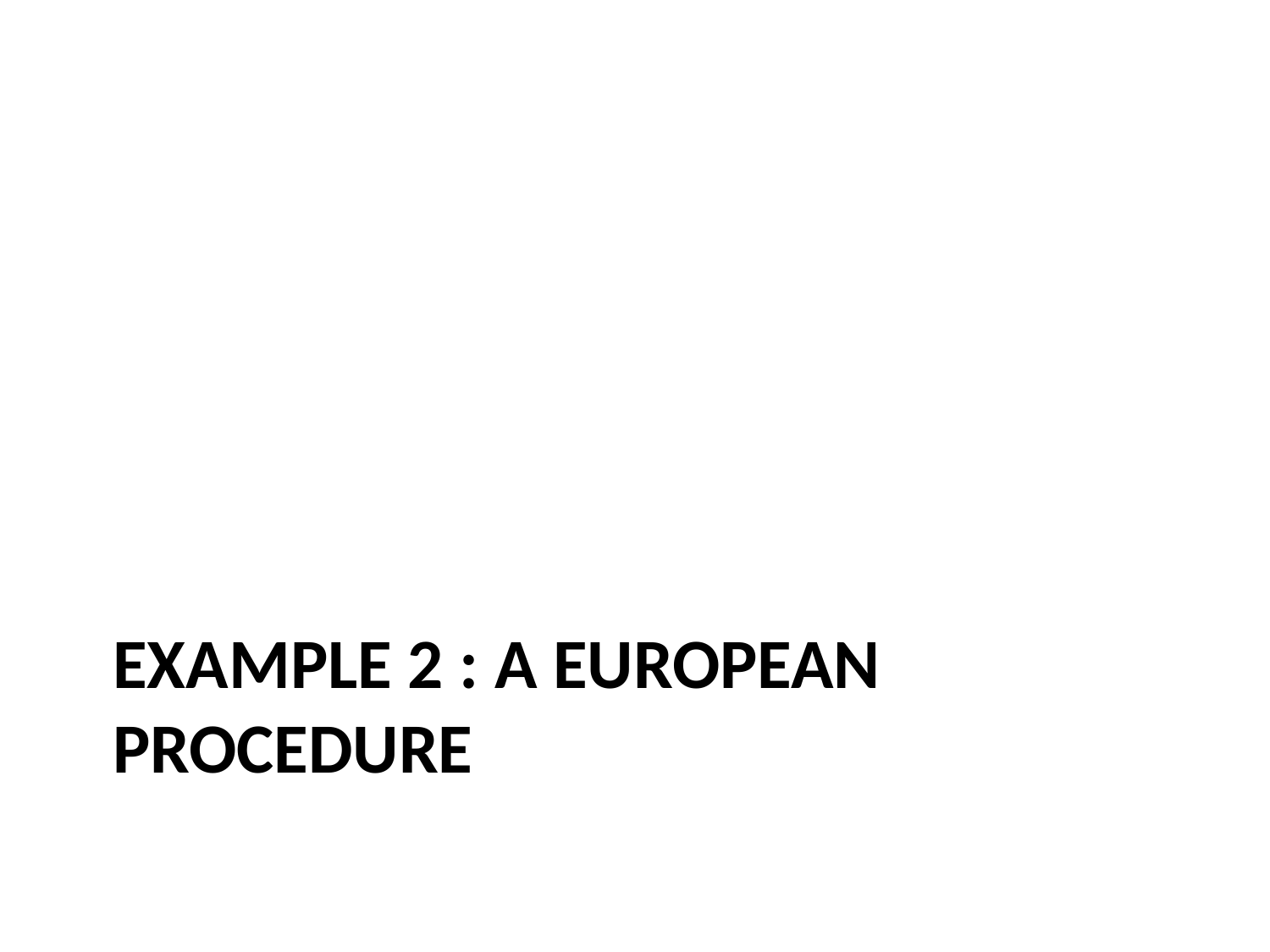

# EXAMPLE 2 : A EUROPEAN PROCEDURE